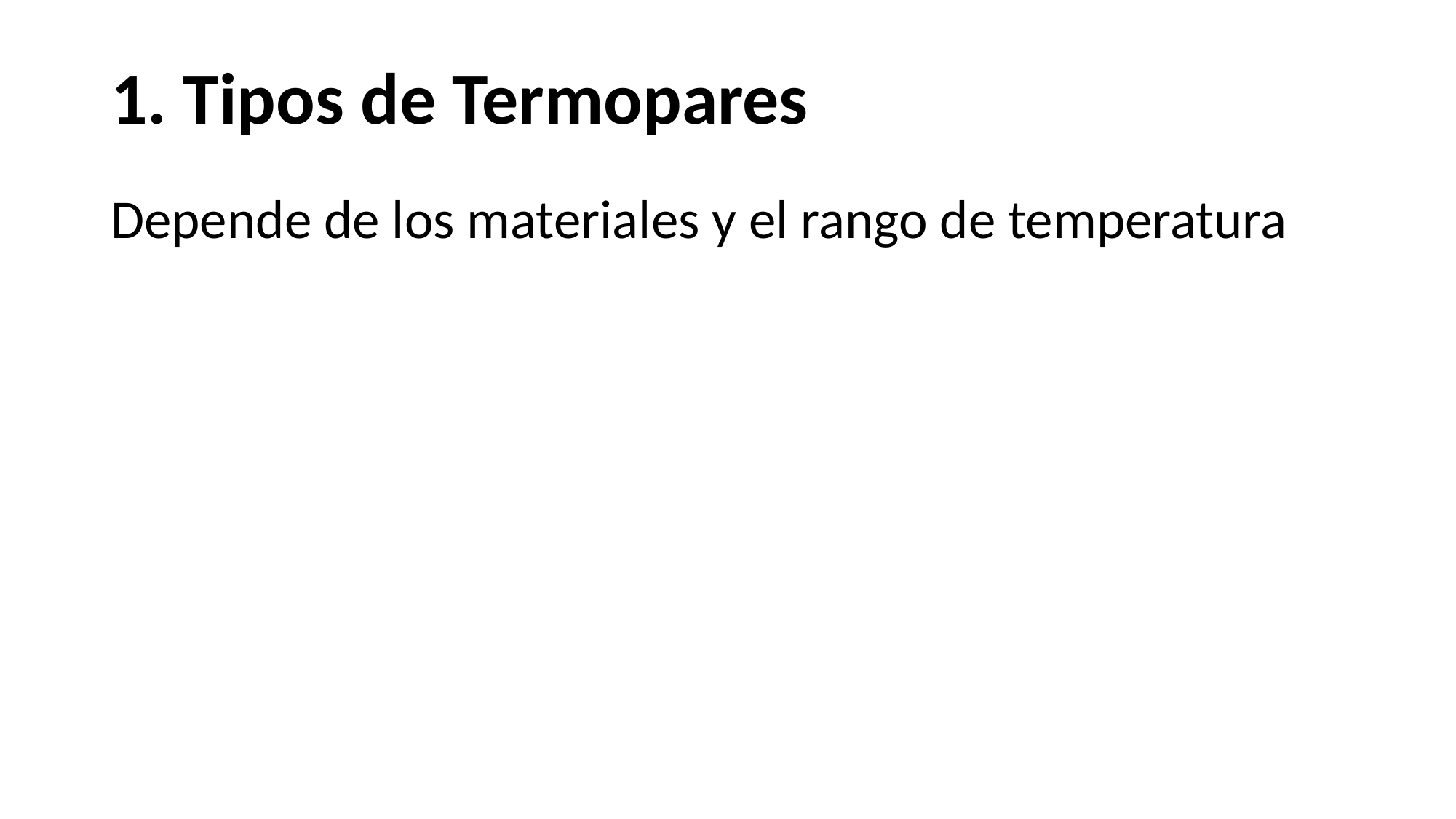

1. Tipos de Termopares
Depende de los materiales y el rango de temperatura